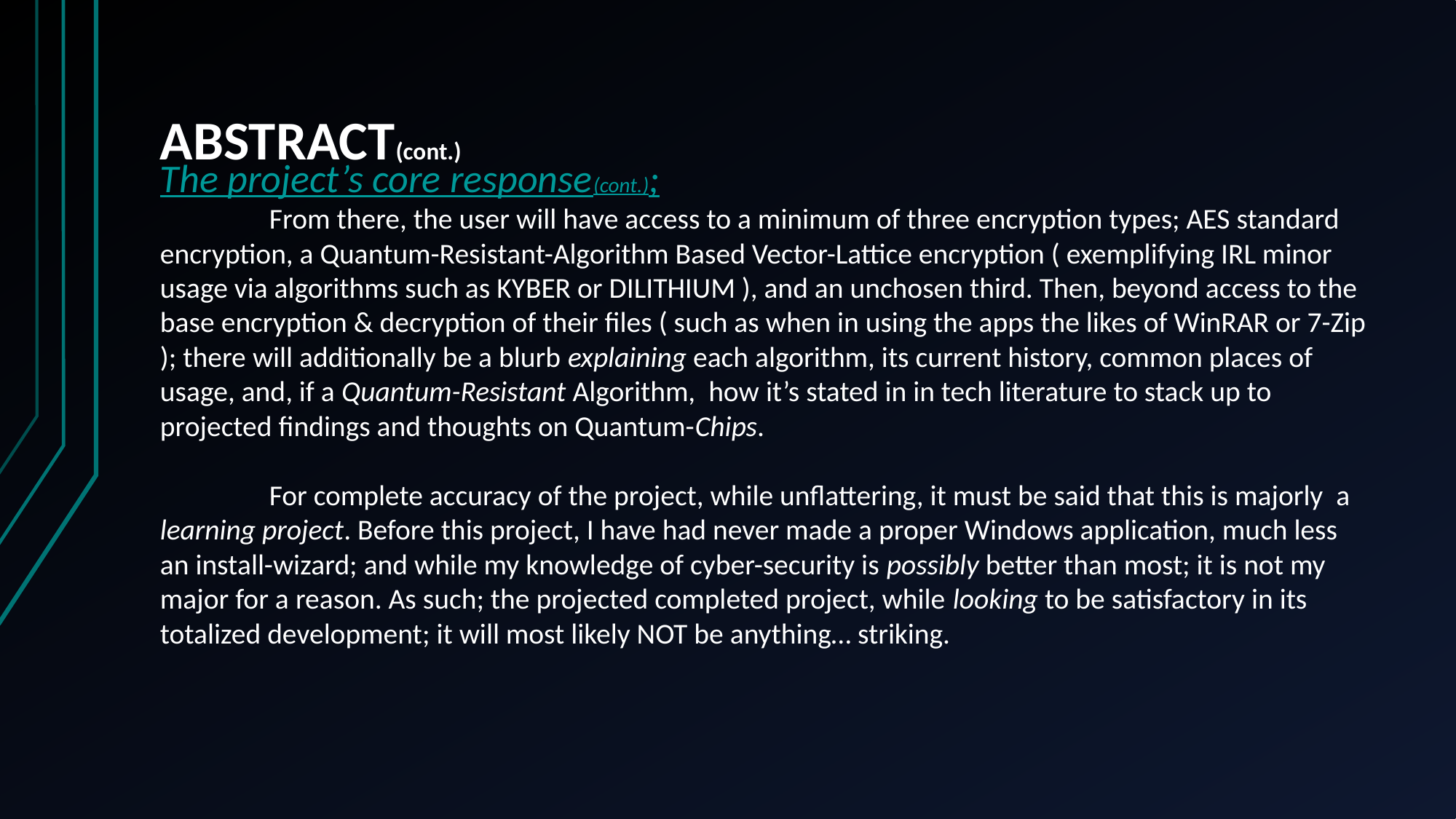

# ABSTRACT(cont.)
The project’s core response(cont.);
	From there, the user will have access to a minimum of three encryption types; AES standard encryption, a Quantum-Resistant-Algorithm Based Vector-Lattice encryption ( exemplifying IRL minor usage via algorithms such as KYBER or DILITHIUM ), and an unchosen third. Then, beyond access to the base encryption & decryption of their files ( such as when in using the apps the likes of WinRAR or 7-Zip ); there will additionally be a blurb explaining each algorithm, its current history, common places of usage, and, if a Quantum-Resistant Algorithm,  how it’s stated in in tech literature to stack up to projected findings and thoughts on Quantum-Chips.

	For complete accuracy of the project, while unflattering, it must be said that this is majorly  a learning project. Before this project, I have had never made a proper Windows application, much less an install-wizard; and while my knowledge of cyber-security is possibly better than most; it is not my major for a reason. As such; the projected completed project, while looking to be satisfactory in its totalized development; it will most likely NOT be anything… striking.